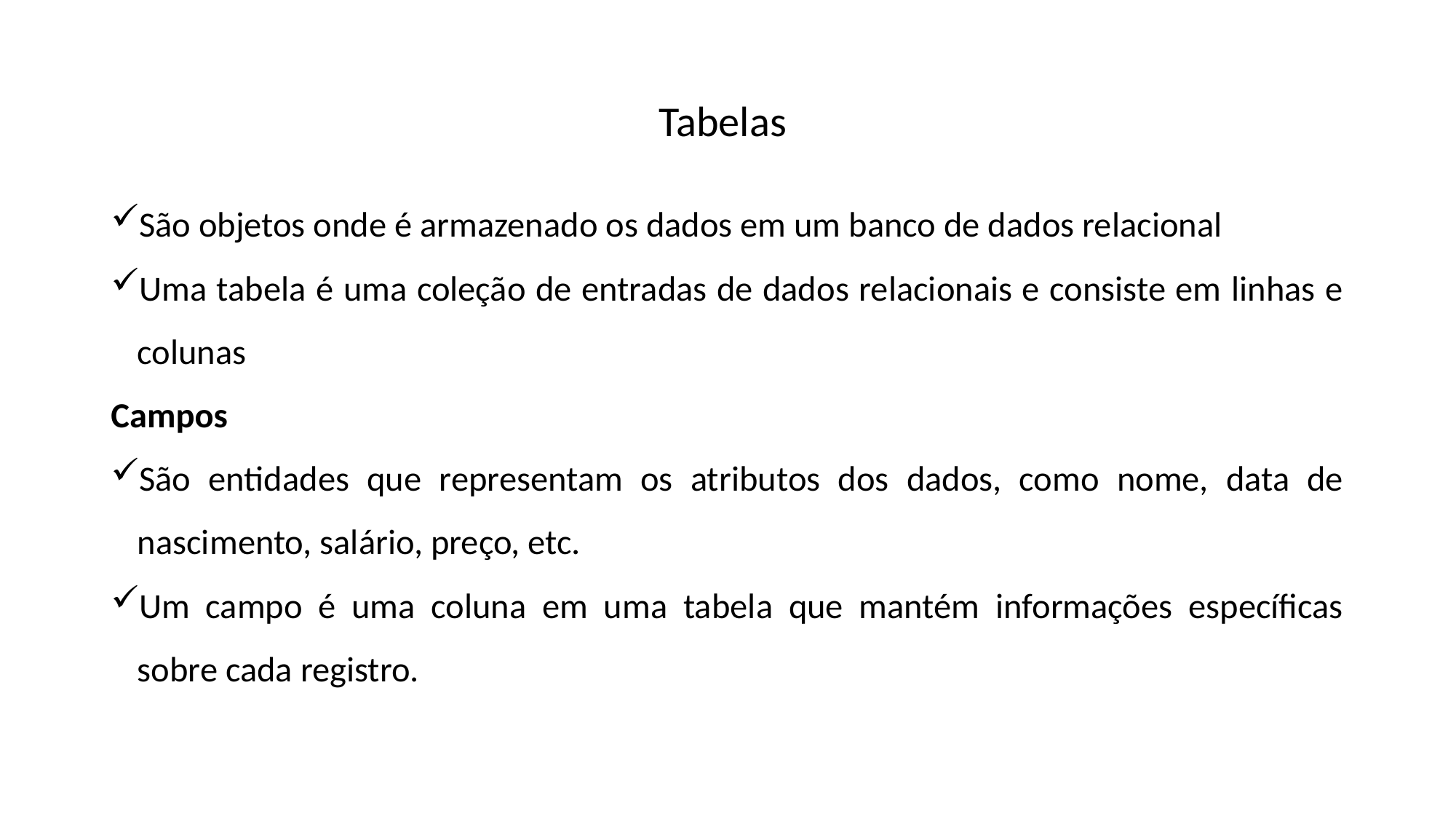

# Tabelas
São objetos onde é armazenado os dados em um banco de dados relacional
Uma tabela é uma coleção de entradas de dados relacionais e consiste em linhas e colunas
Campos
São entidades que representam os atributos dos dados, como nome, data de nascimento, salário, preço, etc.
Um campo é uma coluna em uma tabela que mantém informações específicas sobre cada registro.